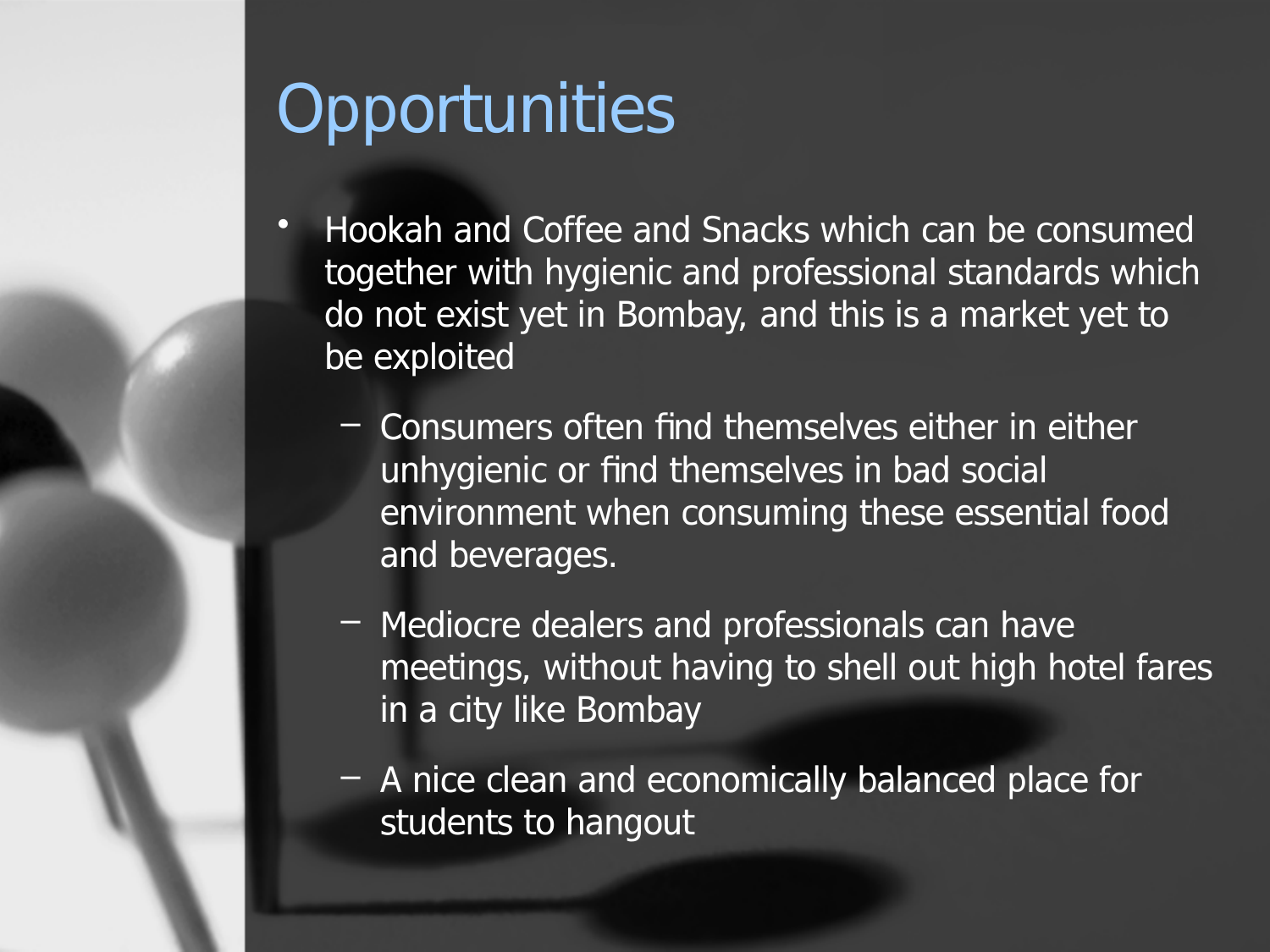

# Opportunities
Hookah and Coffee and Snacks which can be consumed together with hygienic and professional standards which do not exist yet in Bombay, and this is a market yet to be exploited
Consumers often find themselves either in either unhygienic or find themselves in bad social environment when consuming these essential food and beverages.
Mediocre dealers and professionals can have meetings, without having to shell out high hotel fares in a city like Bombay
A nice clean and economically balanced place for students to hangout